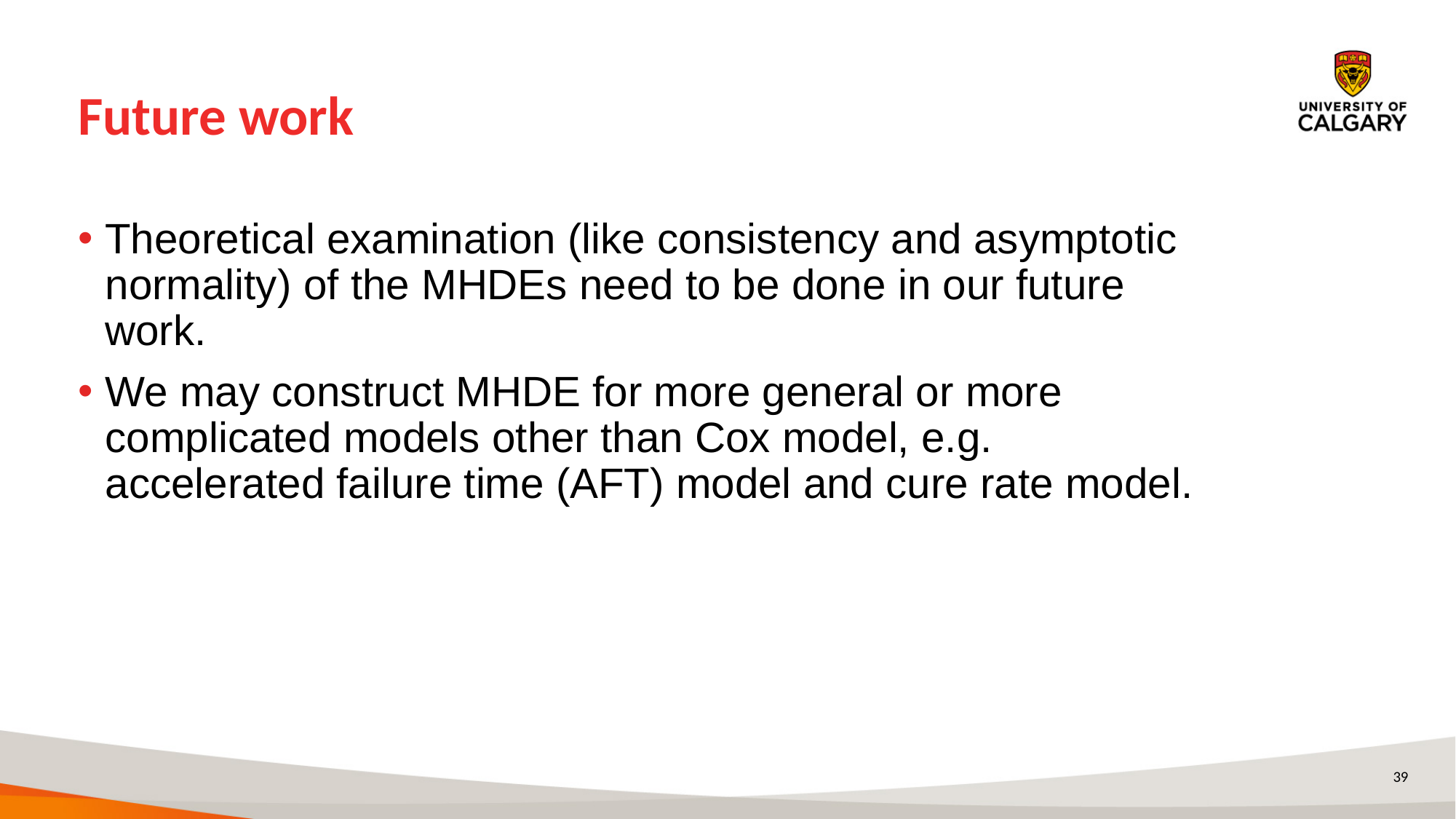

# Future work
Theoretical examination (like consistency and asymptotic normality) of the MHDEs need to be done in our future work.
We may construct MHDE for more general or more complicated models other than Cox model, e.g. accelerated failure time (AFT) model and cure rate model.

39